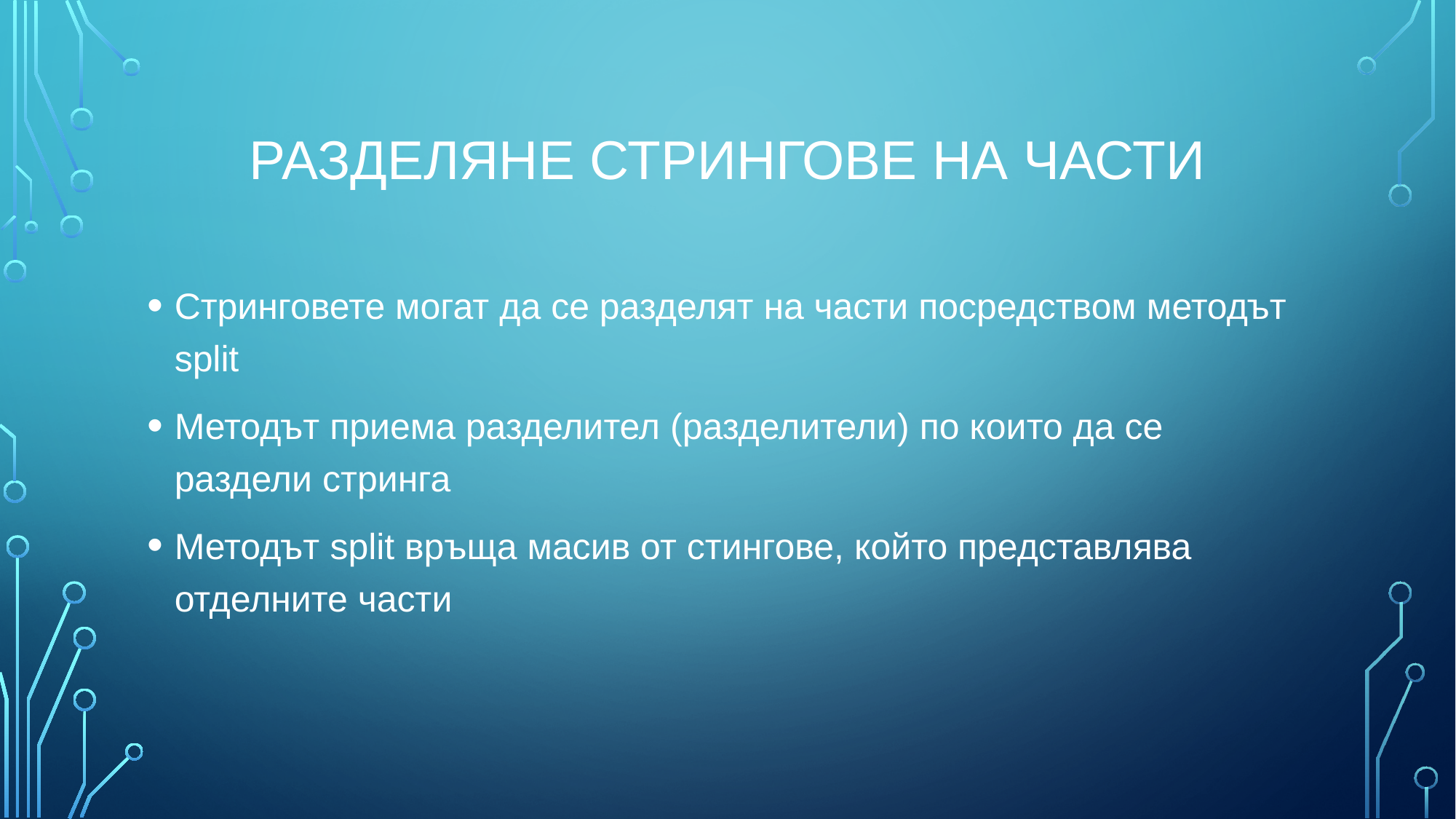

# Разделяне стрингове на части
Стринговете могат да се разделят на части посредством методът split
Методът приема разделител (разделители) по които да се раздели стринга
Методът split връща масив от стингове, който представлява отделните части